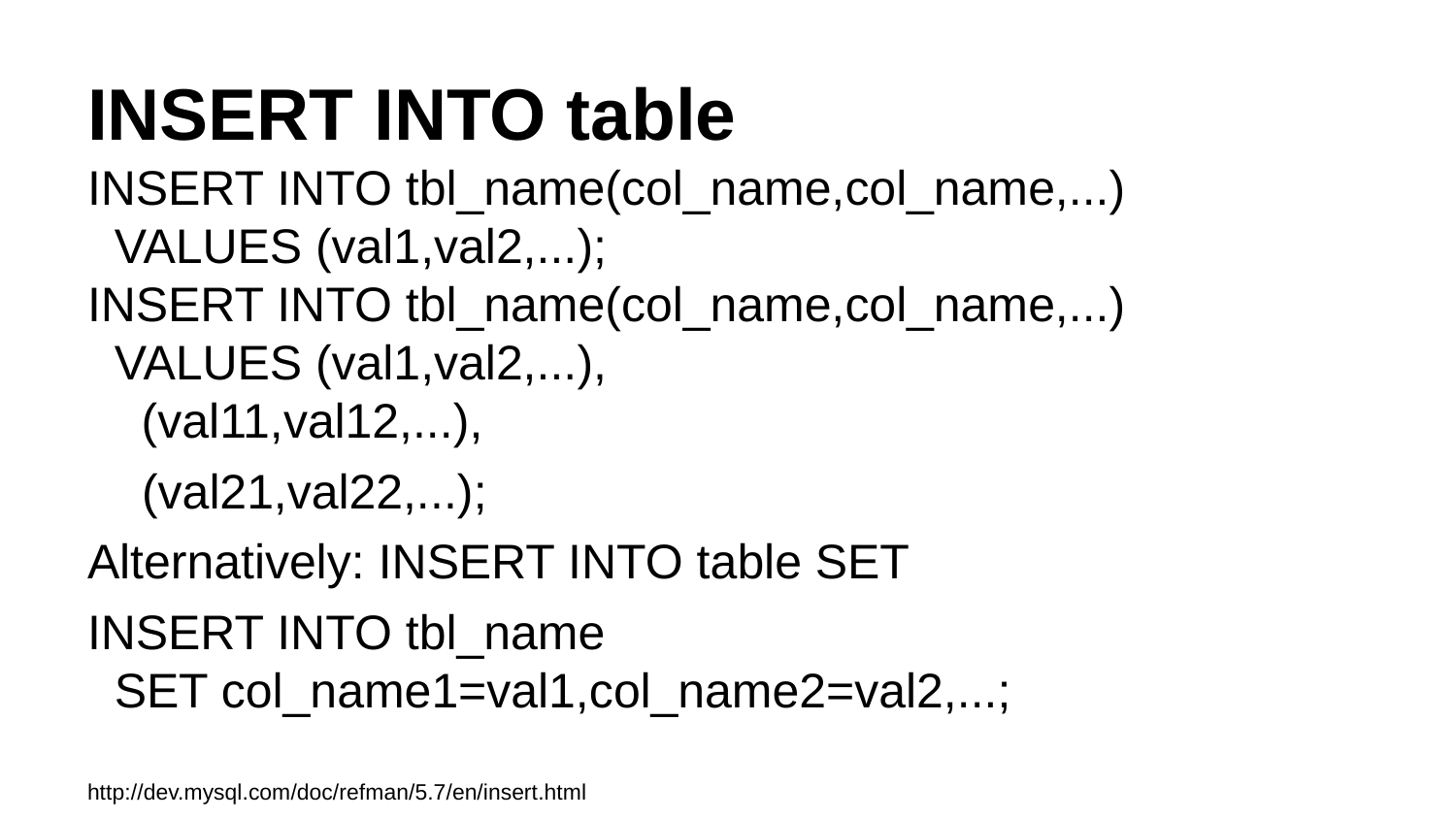

# INSERT INTO table
INSERT INTO tbl_name(col_name,col_name,...)
  VALUES (val1,val2,...);
INSERT INTO tbl_name(col_name,col_name,...)
  VALUES (val1,val2,...),
    (val11,val12,...),
    (val21,val22,...);
Alternatively: INSERT INTO table SET
INSERT INTO tbl_name
  SET col_name1=val1,col_name2=val2,...;

http://dev.mysql.com/doc/refman/5.7/en/insert.html